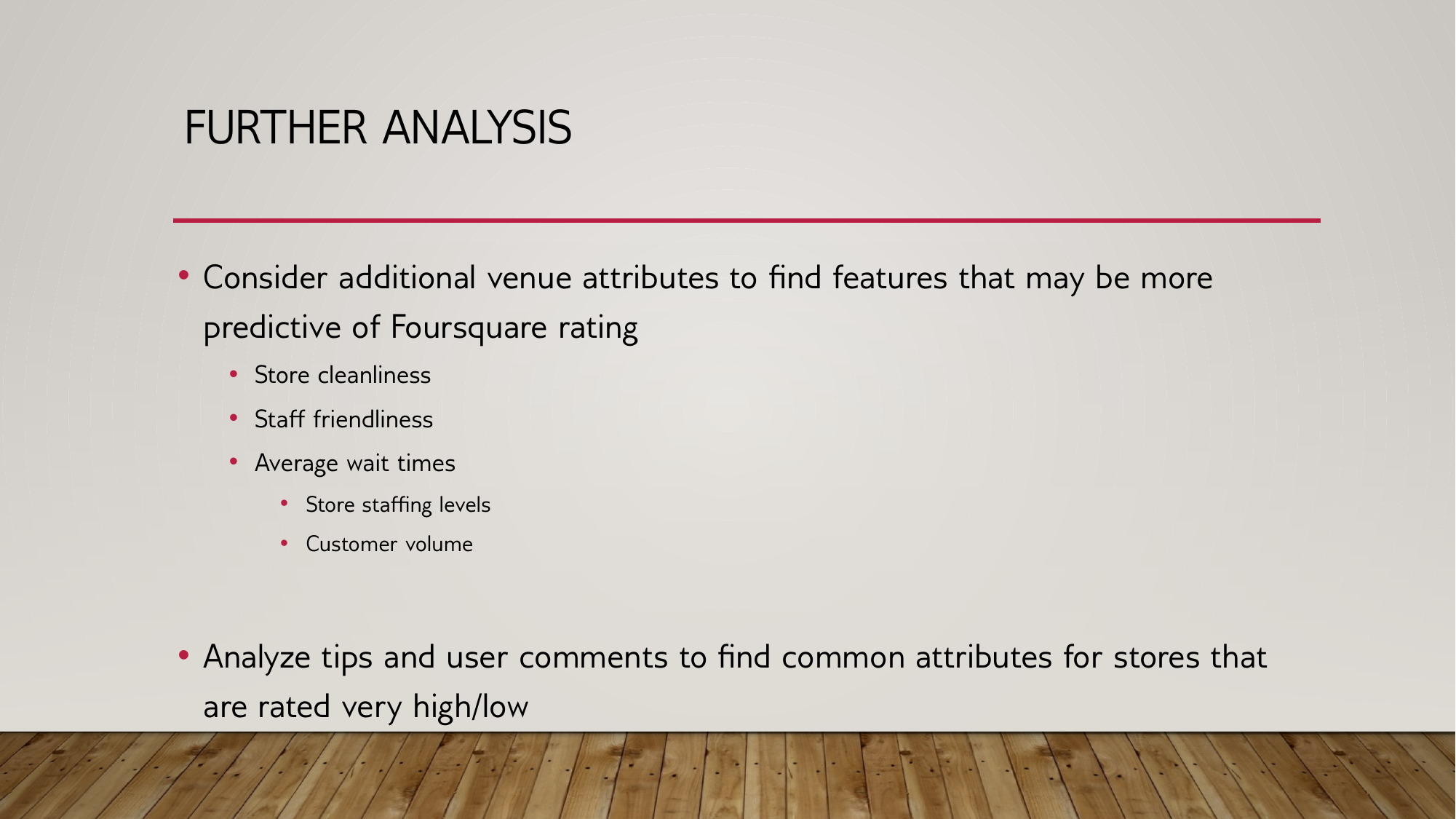

# Further analysis
Consider additional venue attributes to find features that may be more predictive of Foursquare rating
Store cleanliness
Staff friendliness
Average wait times
Store staffing levels
Customer volume

Analyze tips and user comments to find common attributes for stores that are rated very high/low